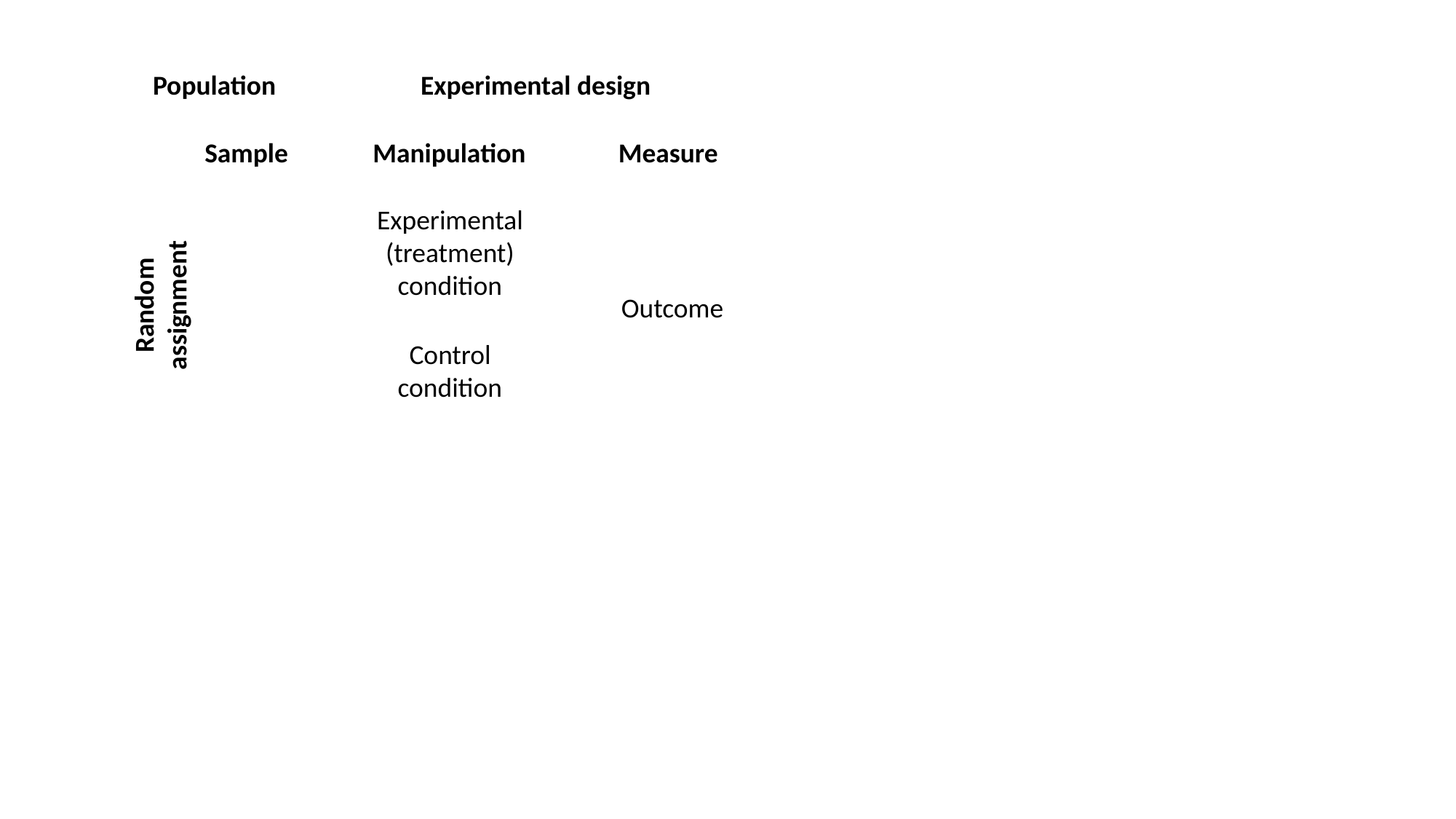

Population
Experimental design
Sample
Manipulation
Measure
Experimental
(treatment)
condition
Random assignment
Outcome
Control
condition